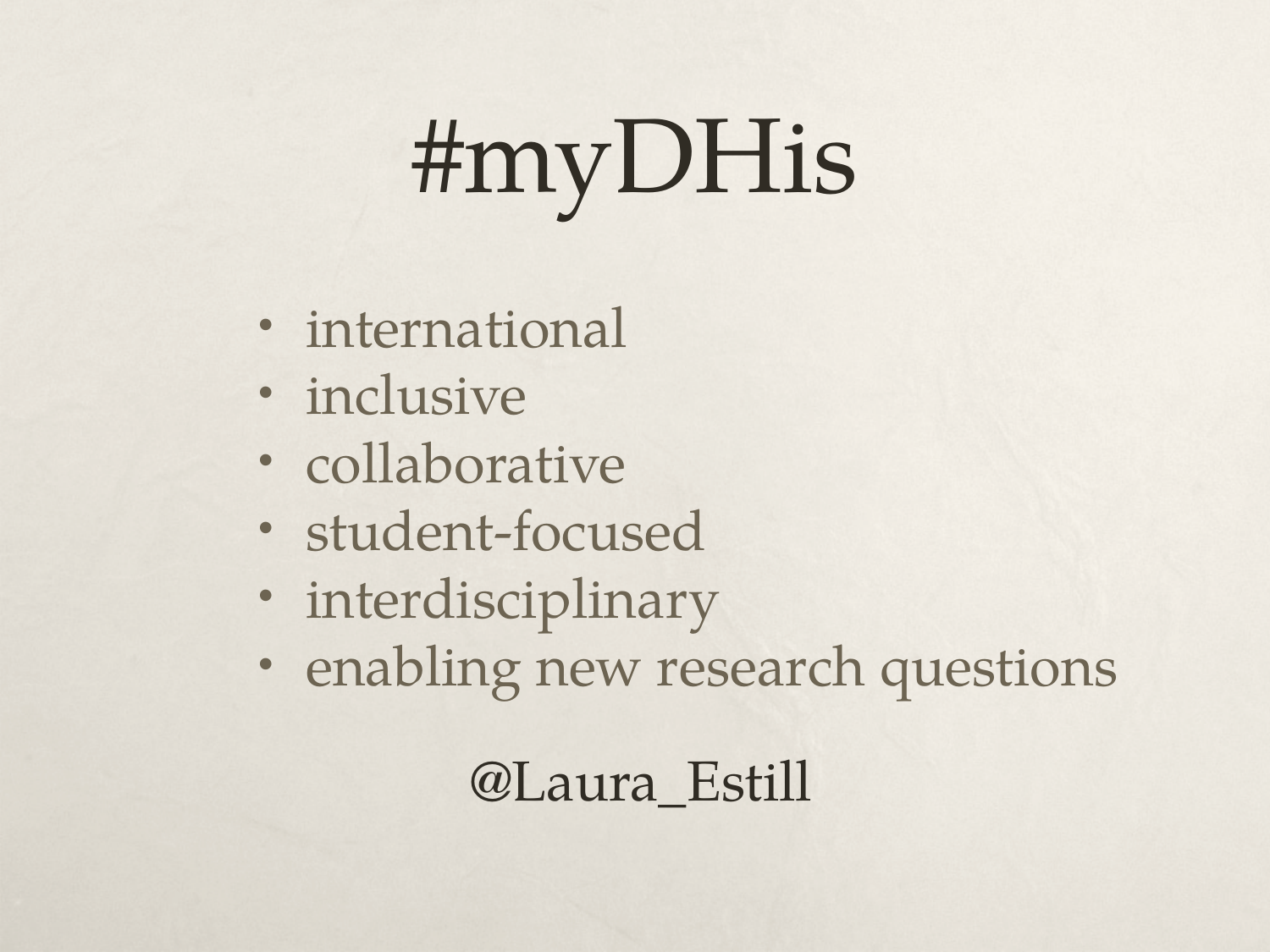

# #myDHis
international
inclusive
collaborative
student-focused
interdisciplinary
enabling new research questions

@Laura_Estill